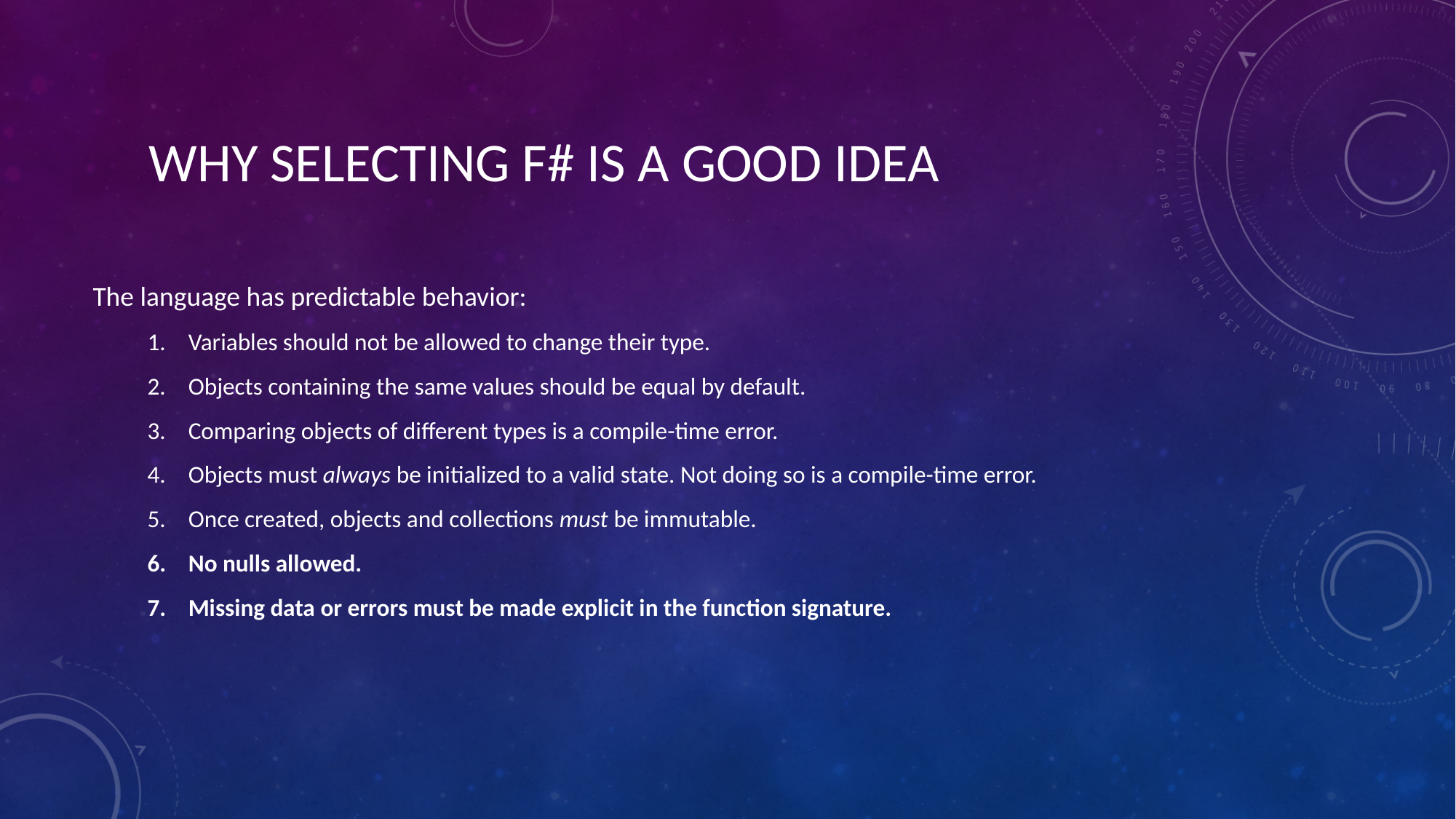

# Why selecting F# is a good idea
The language has predictable behavior:
Variables should not be allowed to change their type.
Objects containing the same values should be equal by default.
Comparing objects of different types is a compile-time error.
Objects must always be initialized to a valid state. Not doing so is a compile-time error.
Once created, objects and collections must be immutable.
No nulls allowed.
Missing data or errors must be made explicit in the function signature.